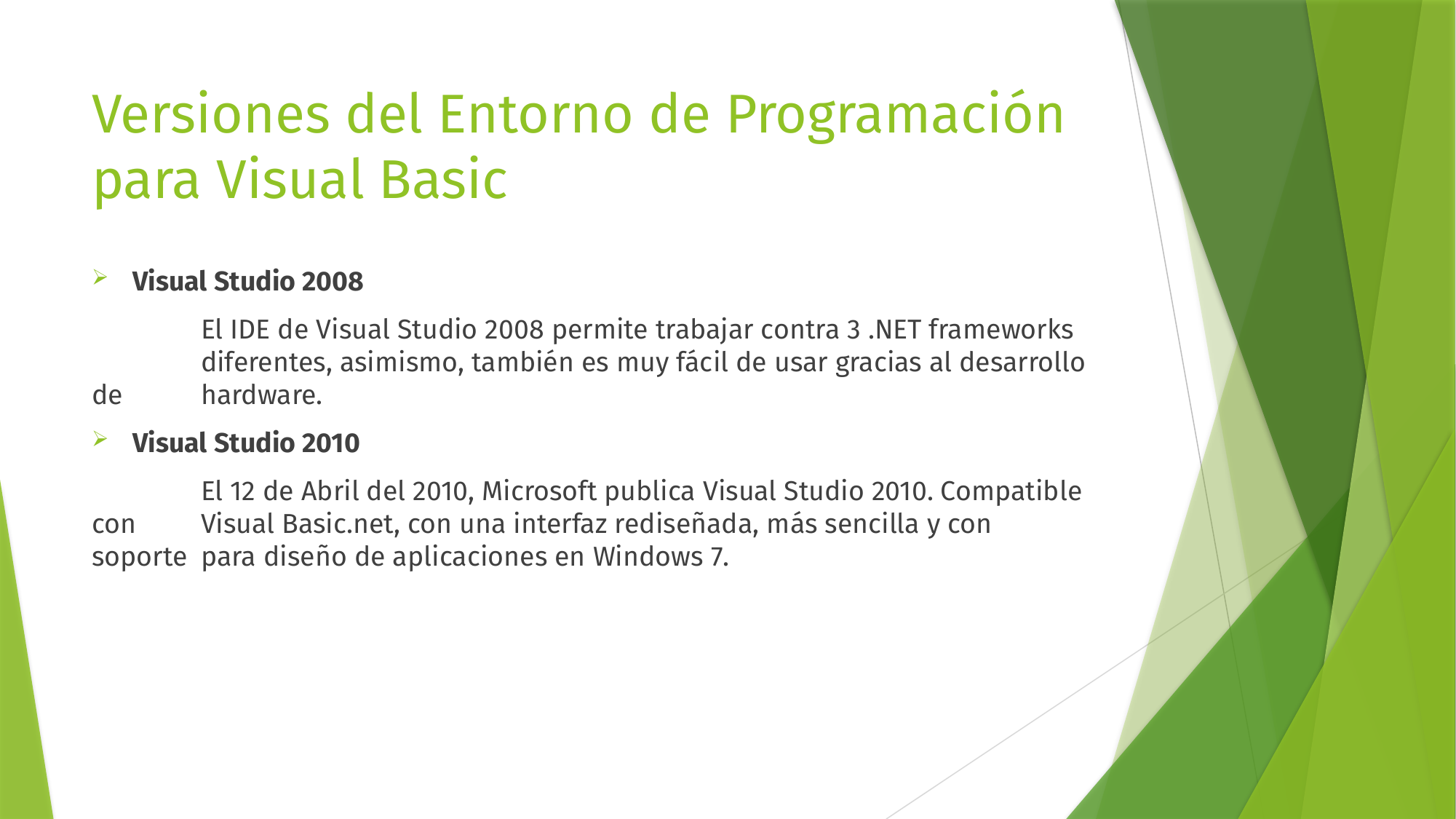

# Versiones del Entorno de Programación para Visual Basic
Visual Studio 2008
	El IDE de Visual Studio 2008 permite trabajar contra 3 .NET frameworks 	diferentes, asimismo, también es muy fácil de usar gracias al desarrollo de 	hardware.
Visual Studio 2010
	El 12 de Abril del 2010, Microsoft publica Visual Studio 2010. Compatible con 	Visual Basic.net, con una interfaz rediseñada, más sencilla y con soporte 	para diseño de aplicaciones en Windows 7.